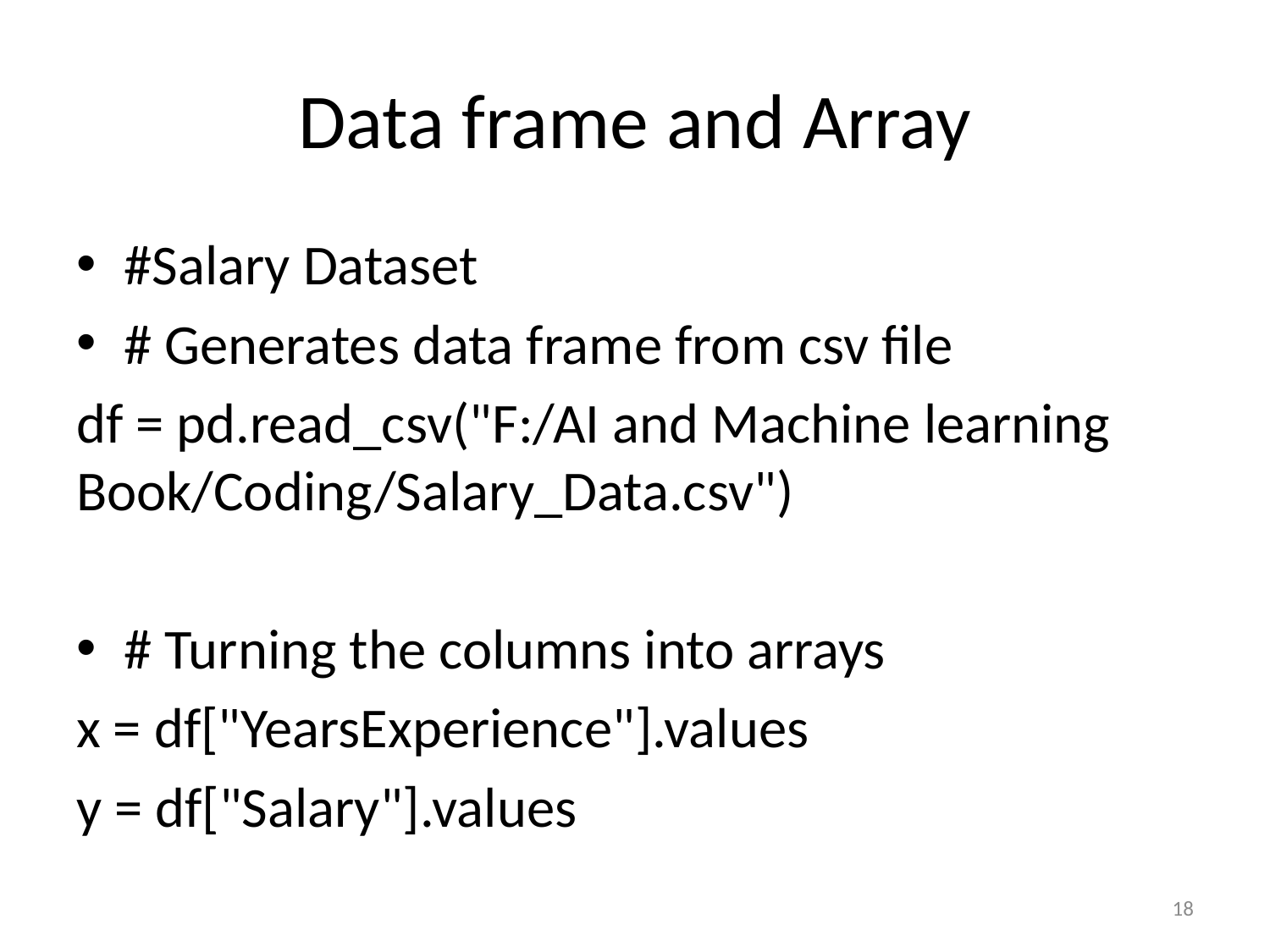

# Data frame and Array
#Salary Dataset
# Generates data frame from csv file
df = pd.read_csv("F:/AI and Machine learning Book/Coding/Salary_Data.csv")

# Turning the columns into arrays
x = df["YearsExperience"].values
y = df["Salary"].values
18